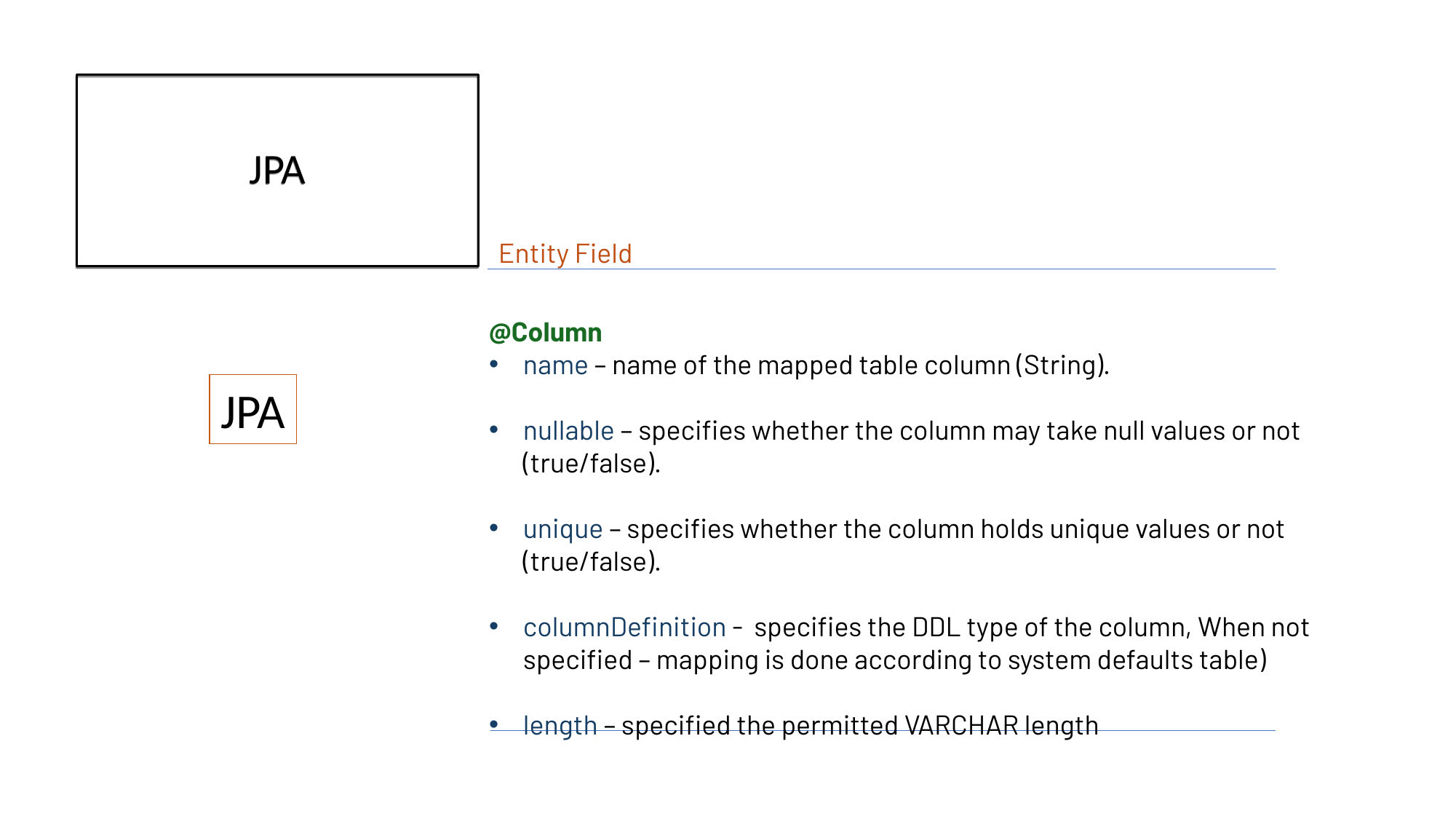

# JPA
Entity Field
@Column
name – name of the mapped table column (String).

nullable – specifies whether the column may take null values or not (true/false).

unique – specifies whether the column holds unique values or not (true/false).

columnDefinition -  specifies the DDL type of the column, When not specified – mapping is done according to system defaults table)

length – specified the permitted VARCHAR length
JPA